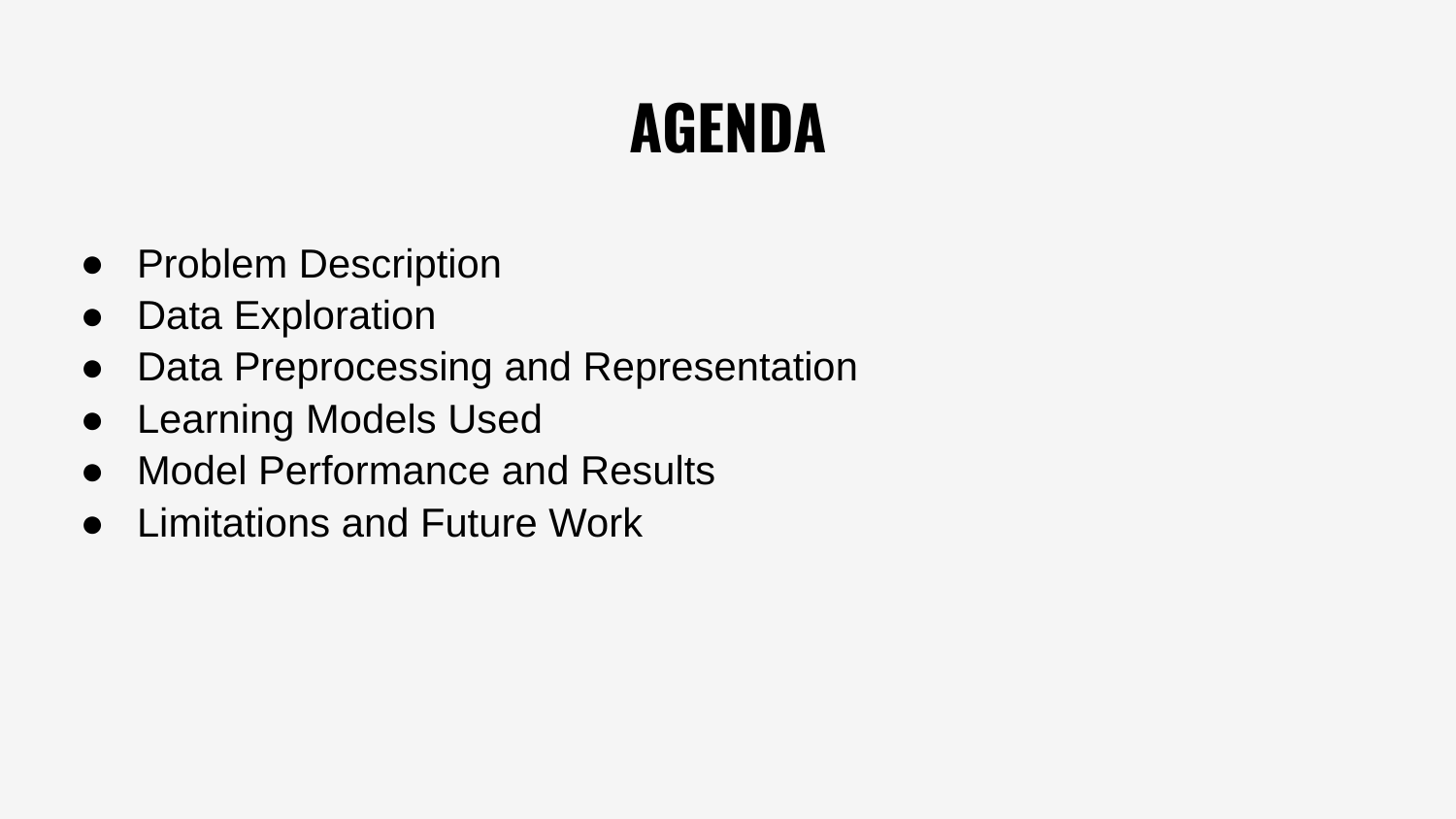

# AGENDA
Problem Description
Data Exploration
Data Preprocessing and Representation
Learning Models Used
Model Performance and Results
Limitations and Future Work